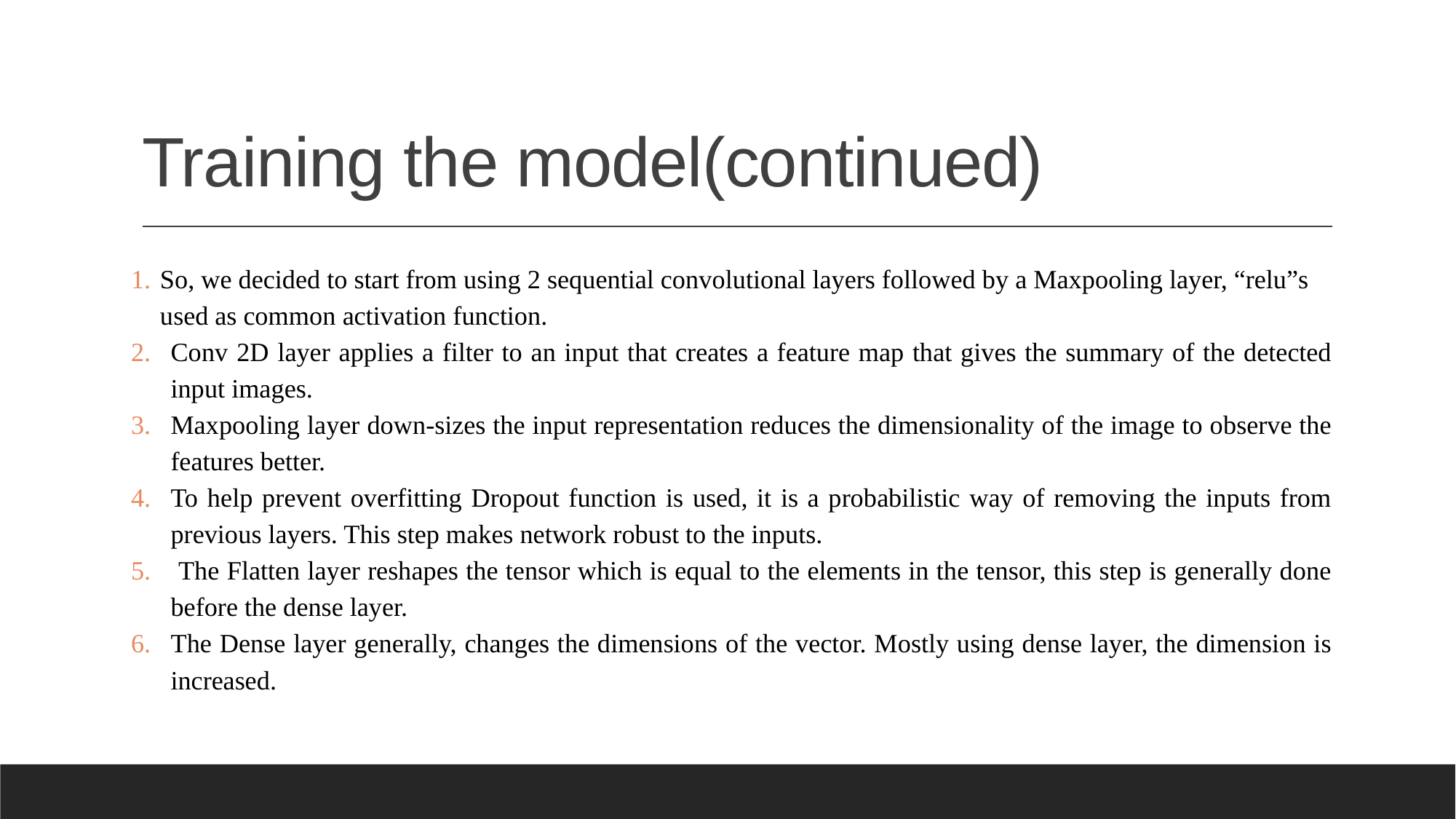

# Training the model(continued)
So, we decided to start from using 2 sequential convolutional layers followed by a Maxpooling layer, “relu”s used as common activation function.
Conv 2D layer applies a filter to an input that creates a feature map that gives the summary of the detected input images.
Maxpooling layer down-sizes the input representation reduces the dimensionality of the image to observe the features better.
To help prevent overfitting Dropout function is used, it is a probabilistic way of removing the inputs from previous layers. This step makes network robust to the inputs.
 The Flatten layer reshapes the tensor which is equal to the elements in the tensor, this step is generally done before the dense layer.
The Dense layer generally, changes the dimensions of the vector. Mostly using dense layer, the dimension is increased.